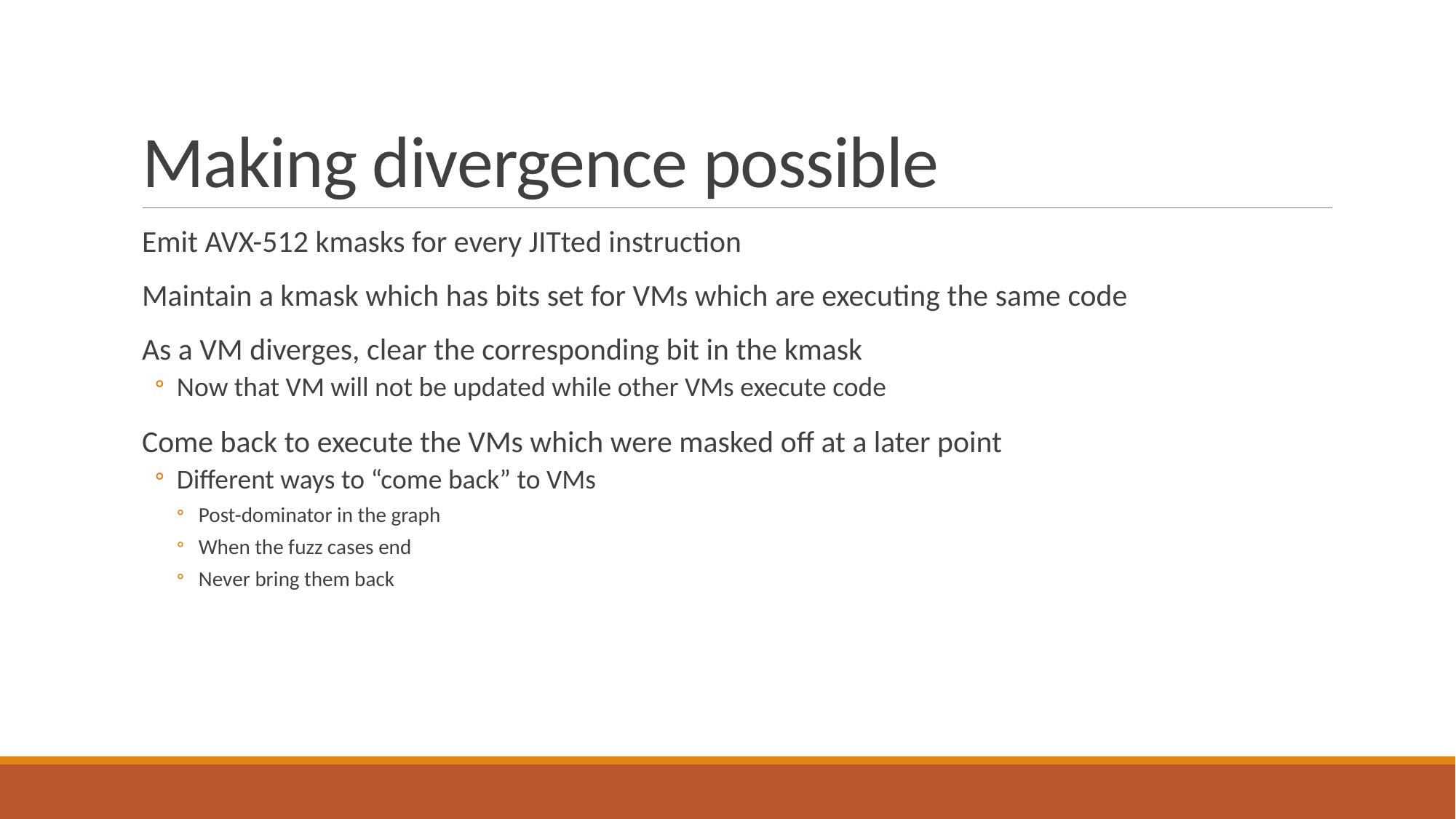

# Making divergence possible
Emit AVX-512 kmasks for every JITted instruction
Maintain a kmask which has bits set for VMs which are executing the same code
As a VM diverges, clear the corresponding bit in the kmask
Now that VM will not be updated while other VMs execute code
Come back to execute the VMs which were masked off at a later point
Different ways to “come back” to VMs
Post-dominator in the graph
When the fuzz cases end
Never bring them back